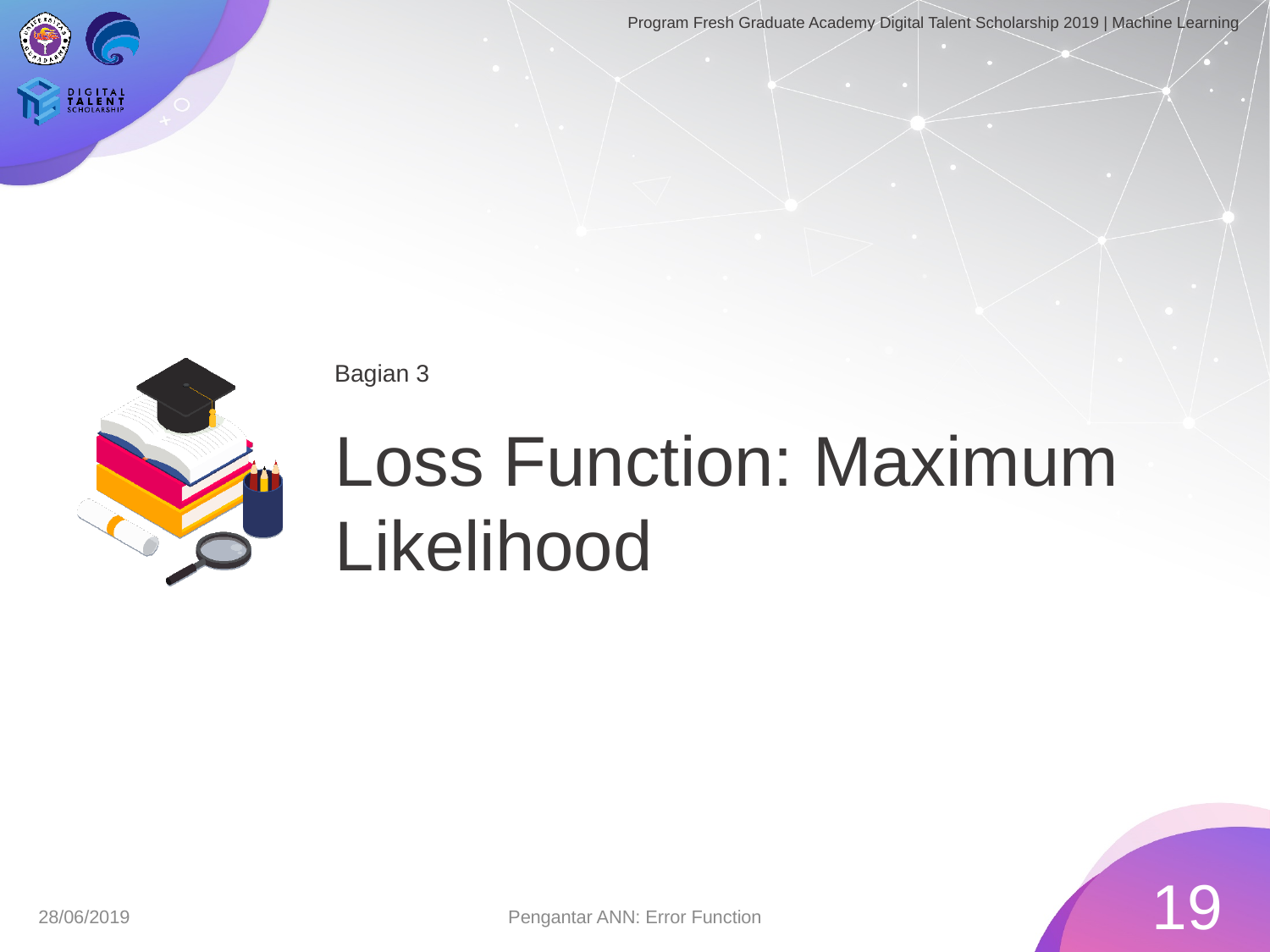

Bagian 3
# Loss Function: Maximum Likelihood
19
28/06/2019
Pengantar ANN: Error Function